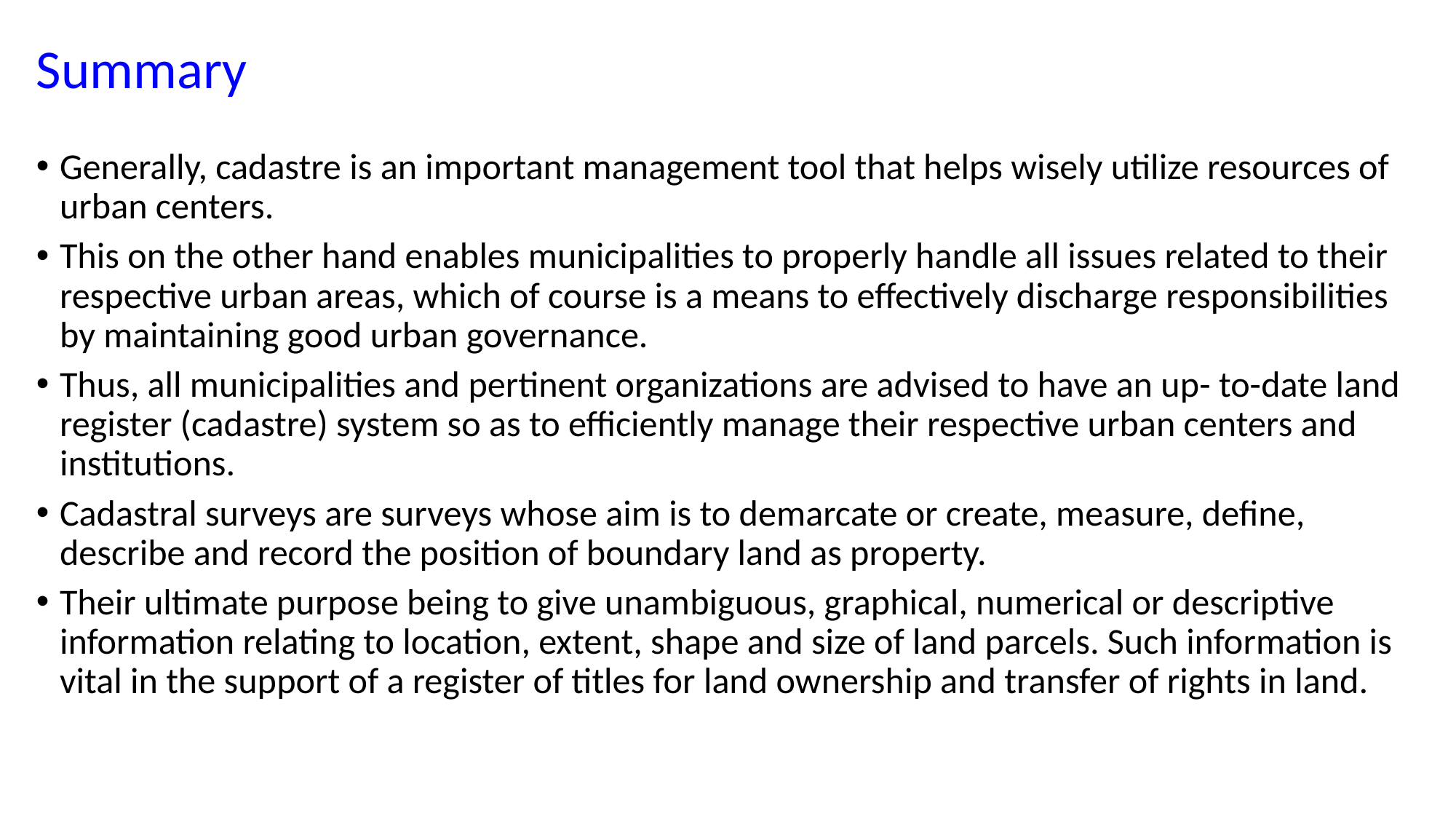

# Summary
Generally, cadastre is an important management tool that helps wisely utilize resources of urban centers.
This on the other hand enables municipalities to properly handle all issues related to their respective urban areas, which of course is a means to effectively discharge responsibilities by maintaining good urban governance.
Thus, all municipalities and pertinent organizations are advised to have an up- to-date land register (cadastre) system so as to efficiently manage their respective urban centers and institutions.
Cadastral surveys are surveys whose aim is to demarcate or create, measure, define, describe and record the position of boundary land as property.
Their ultimate purpose being to give unambiguous, graphical, numerical or descriptive information relating to location, extent, shape and size of land parcels. Such information is vital in the support of a register of titles for land ownership and transfer of rights in land.